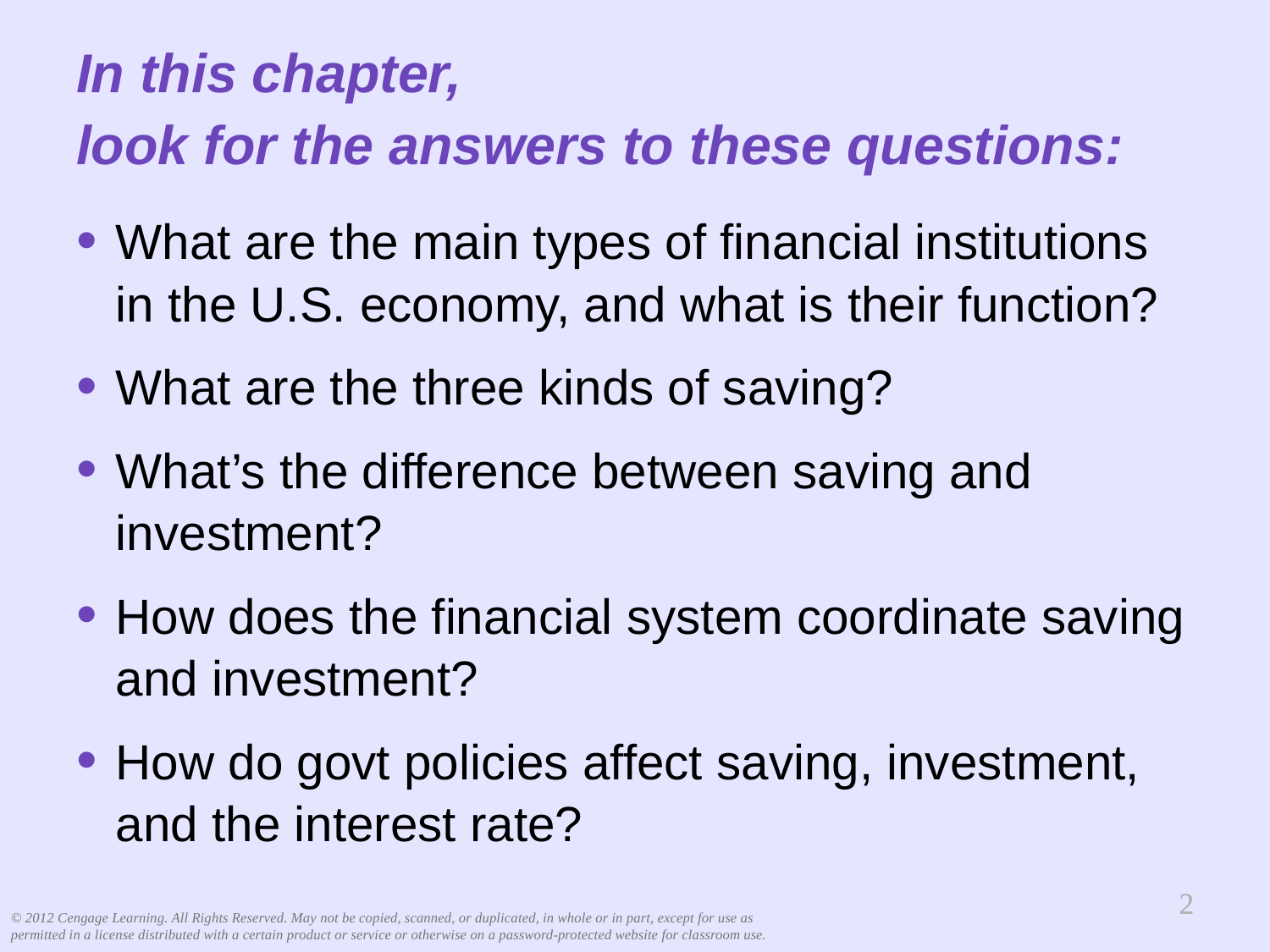

# In this chapter, look for the answers to these questions:
What are the main types of financial institutions in the U.S. economy, and what is their function?
What are the three kinds of saving?
What’s the difference between saving and investment?
How does the financial system coordinate saving and investment?
How do govt policies affect saving, investment, and the interest rate?